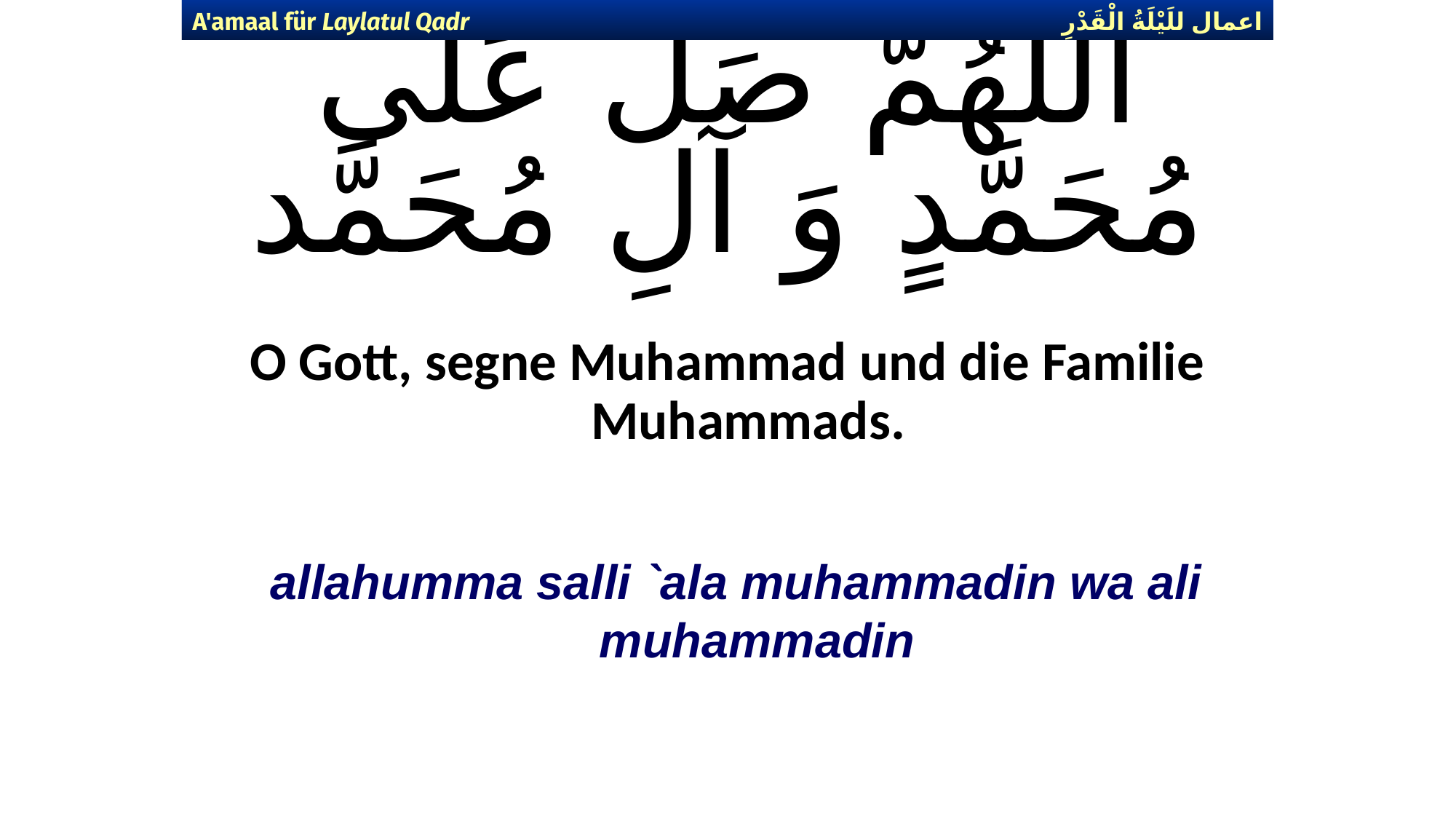

اعمال للَيْلَةُ الْقَدْرِ
A'amaal für Laylatul Qadr
# اَللَّهُمَّ صَلِّ عَلَى مُحَمَّدٍ وَ آلِ مُحَمَّد
O Gott, segne Muhammad und die Familie Muhammads.
allahumma salli `ala muhammadin wa ali muhammadin